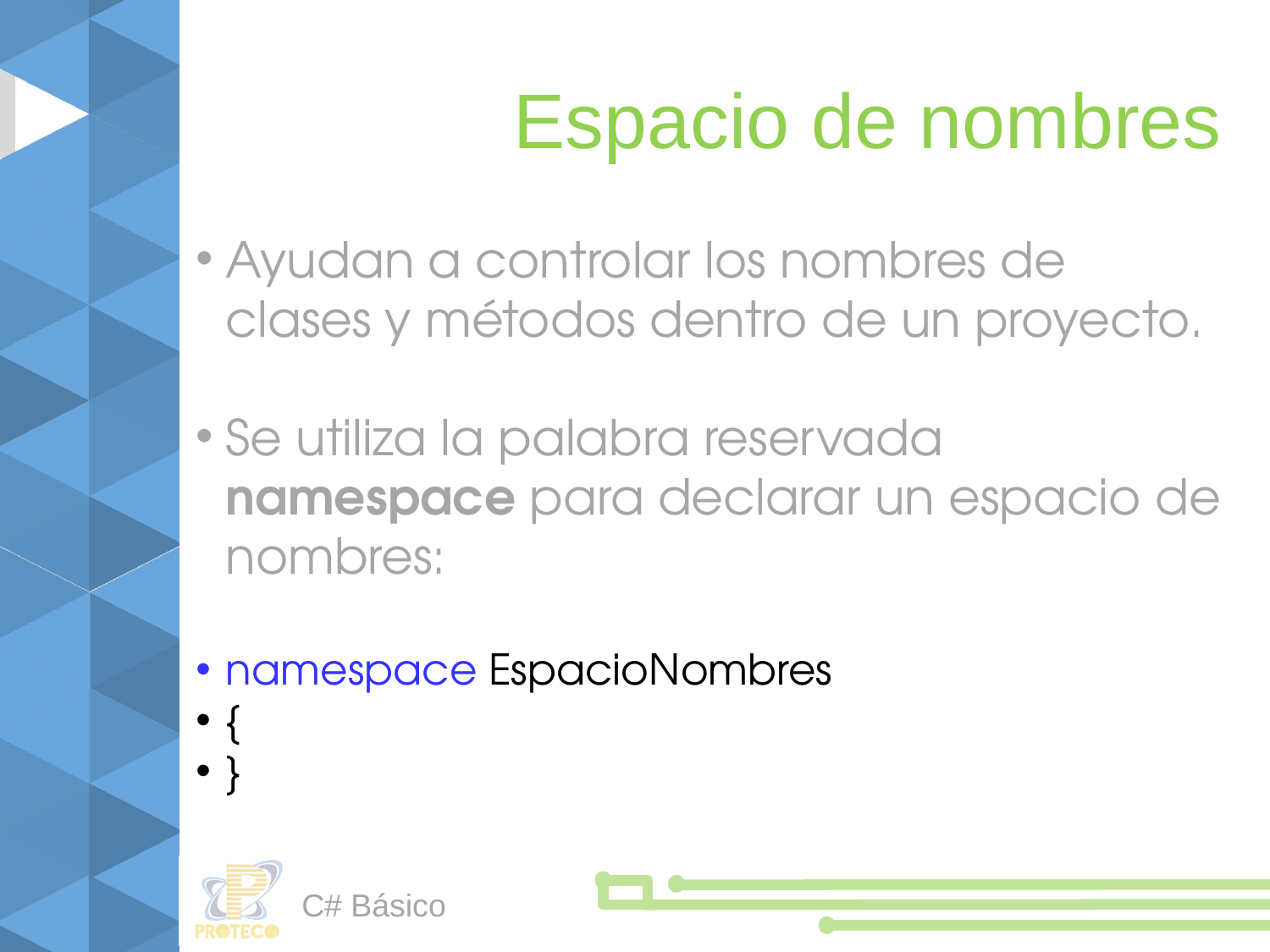

Espacio de nombres
Ayudan a controlar los nombres de clases y métodos dentro de un proyecto.

Se utiliza la palabra reservada namespace para declarar un espacio de nombres:

namespace EspacioNombres
{
}